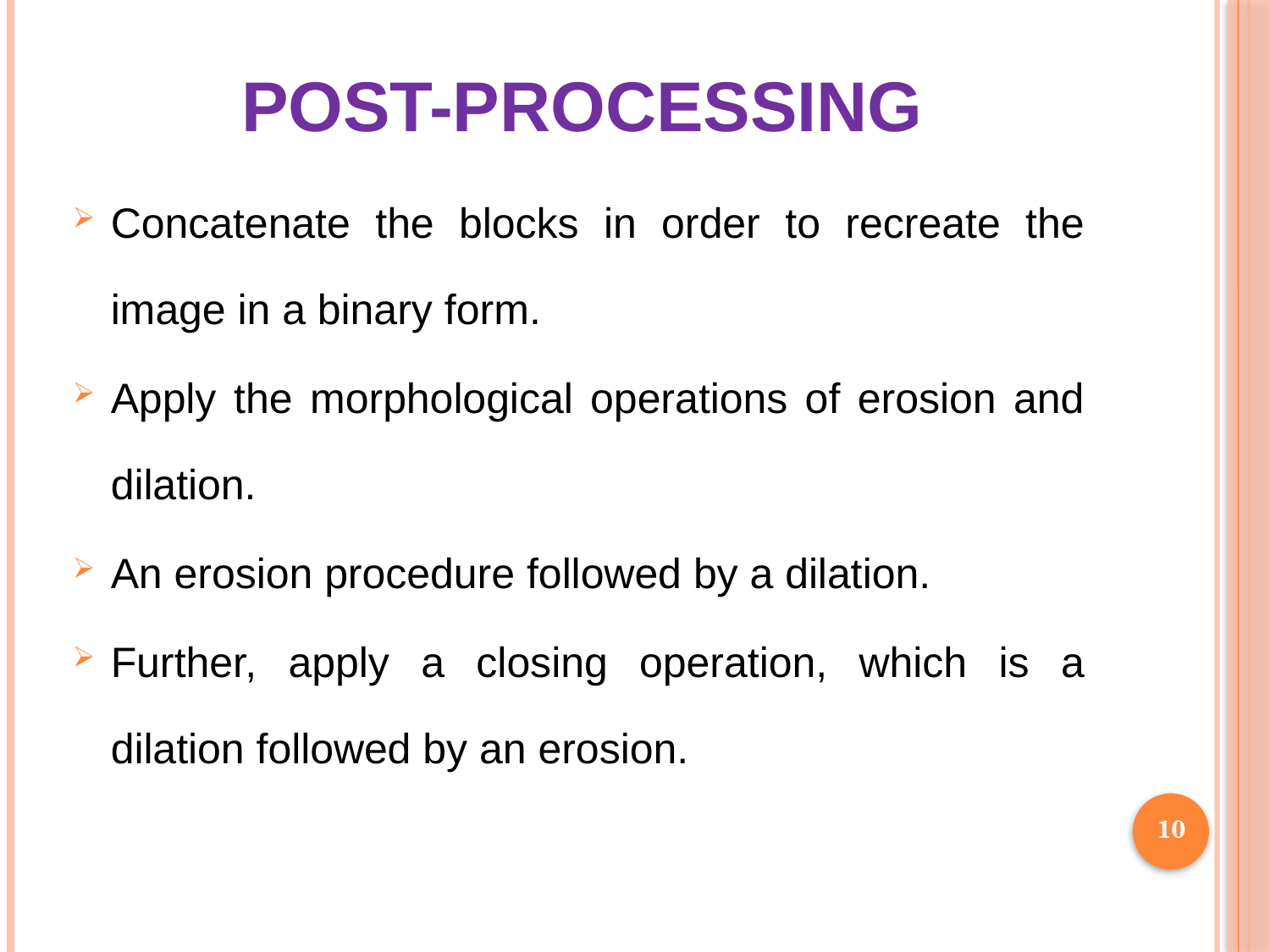

# Post-processing
Concatenate the blocks in order to recreate the image in a binary form.
Apply the morphological operations of erosion and
dilation.
An erosion procedure followed by a dilation.
Further, apply a closing operation, which is a dilation followed by an erosion.

10